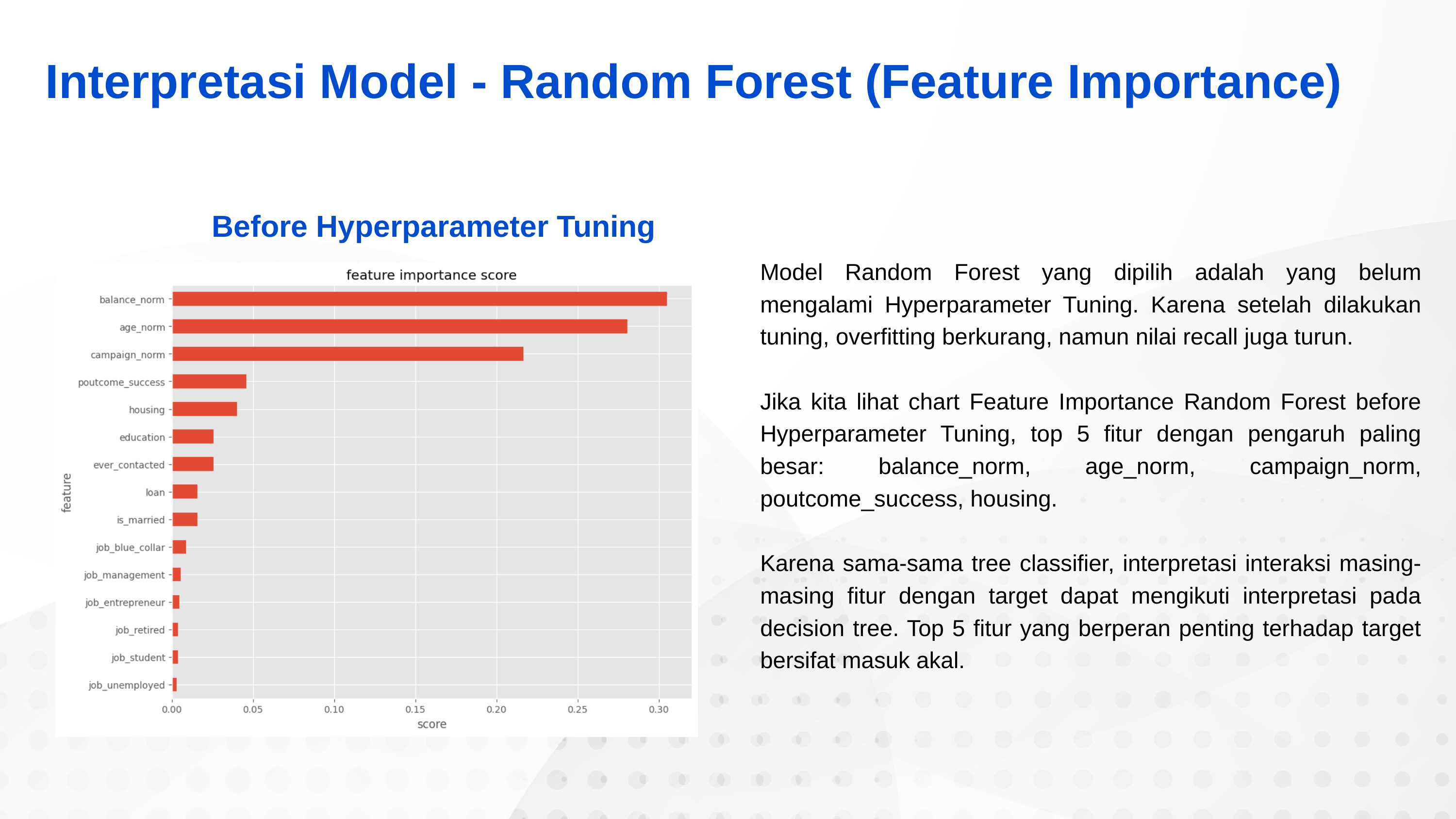

Interpretasi Model - Random Forest (Feature Importance)
Before Hyperparameter Tuning
Model Random Forest yang dipilih adalah yang belum mengalami Hyperparameter Tuning. Karena setelah dilakukan tuning, overfitting berkurang, namun nilai recall juga turun.

Jika kita lihat chart Feature Importance Random Forest before Hyperparameter Tuning, top 5 fitur dengan pengaruh paling besar: balance_norm, age_norm, campaign_norm, poutcome_success, housing.

Karena sama-sama tree classifier, interpretasi interaksi masing-masing fitur dengan target dapat mengikuti interpretasi pada decision tree. Top 5 fitur yang berperan penting terhadap target bersifat masuk akal.